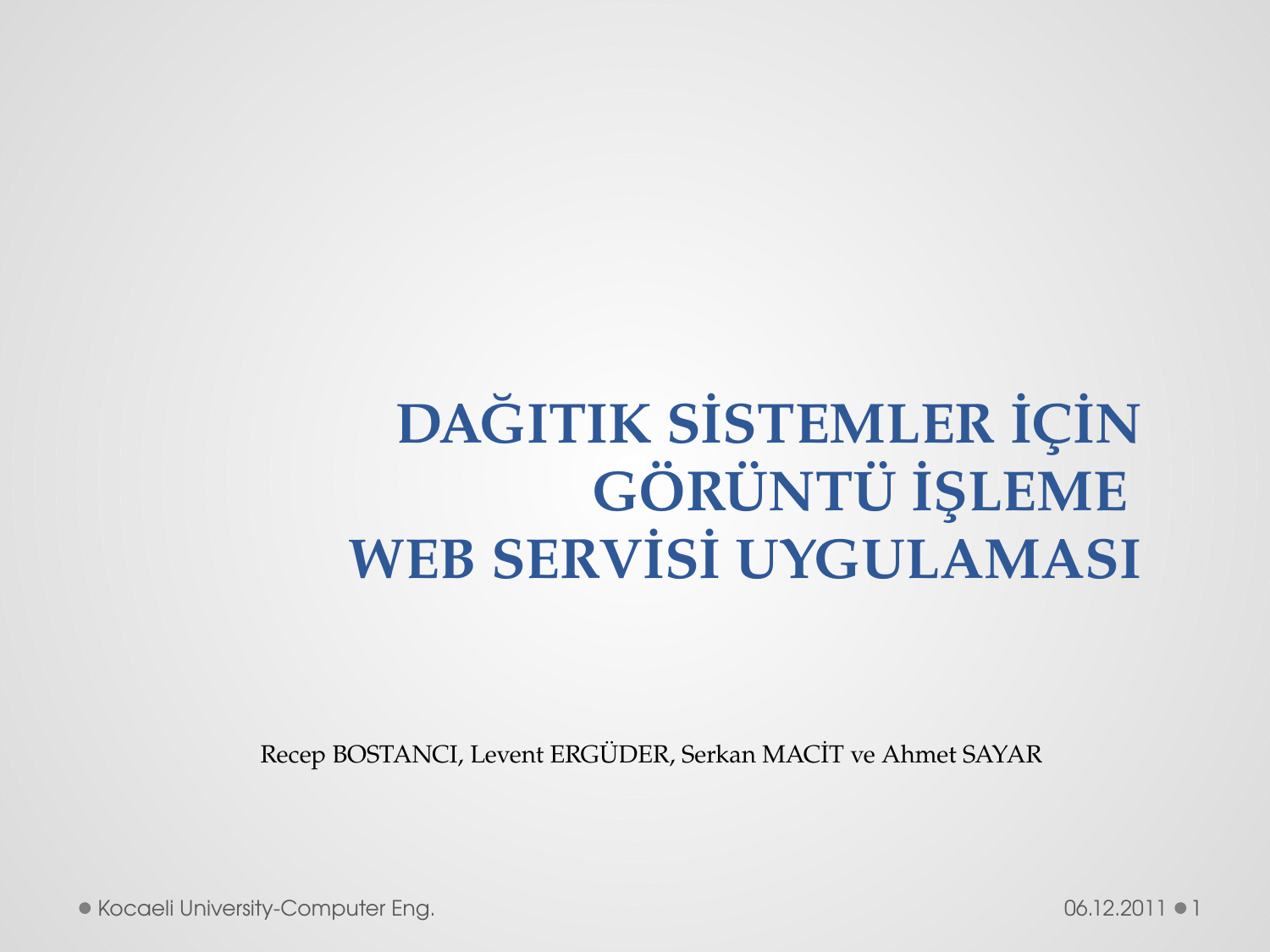

# DAĞITIK SİSTEMLER İÇİN GÖRÜNTÜ İŞLEME WEB SERVİSİ UYGULAMASI
Recep BOSTANCI, Levent ERGÜDER, Serkan MACİT ve Ahmet SAYAR
Kocaeli University-Computer Eng.
06.12.2011
1